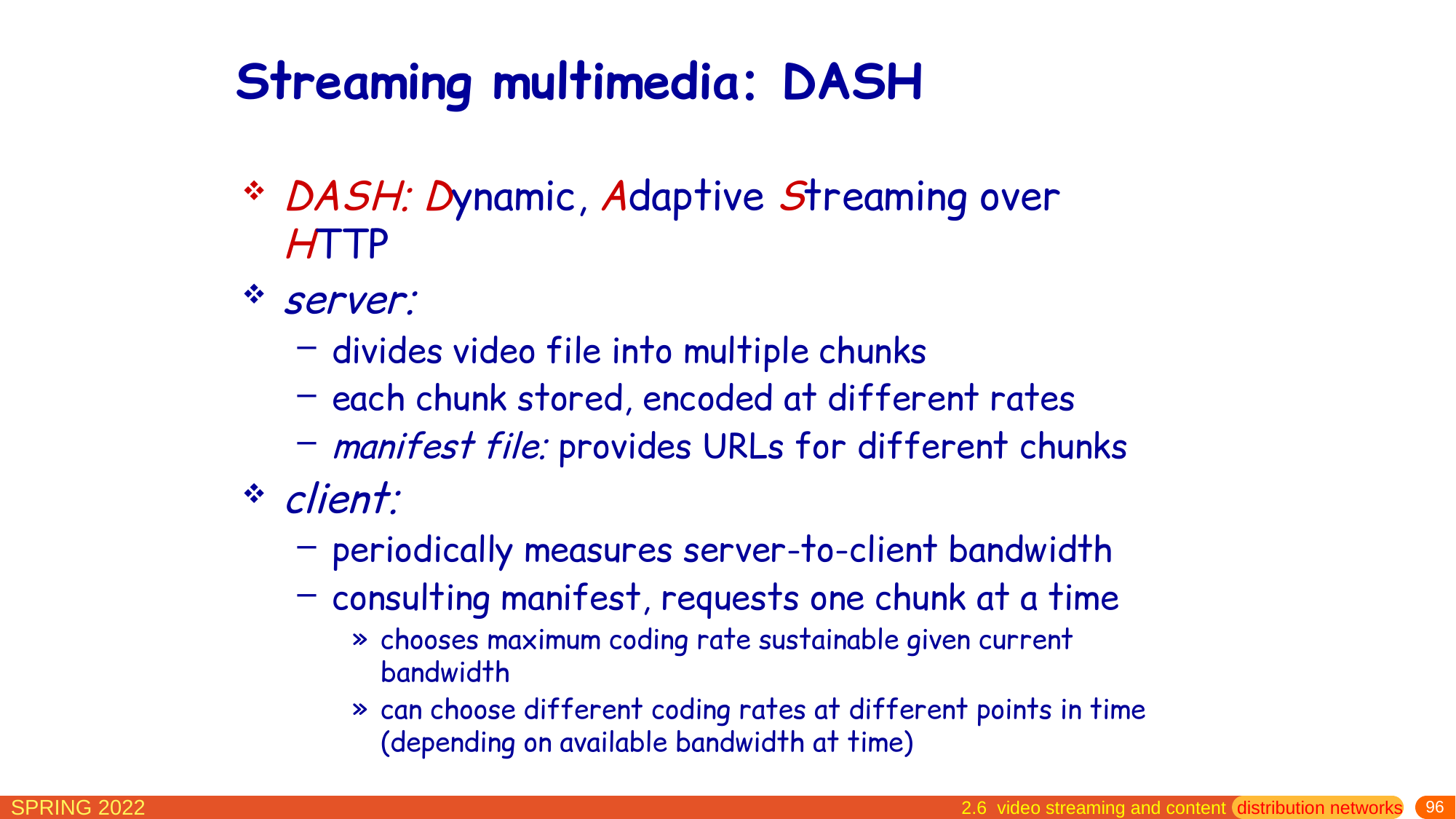

# Streaming multimedia: DASH
DASH: Dynamic, Adaptive Streaming over HTTP
server:
divides video file into multiple chunks
each chunk stored, encoded at different rates
manifest file: provides URLs for different chunks
client:
periodically measures server-to-client bandwidth
consulting manifest, requests one chunk at a time
chooses maximum coding rate sustainable given current bandwidth
can choose different coding rates at different points in time (depending on available bandwidth at time)
 2.6  video streaming and content  distribution networks